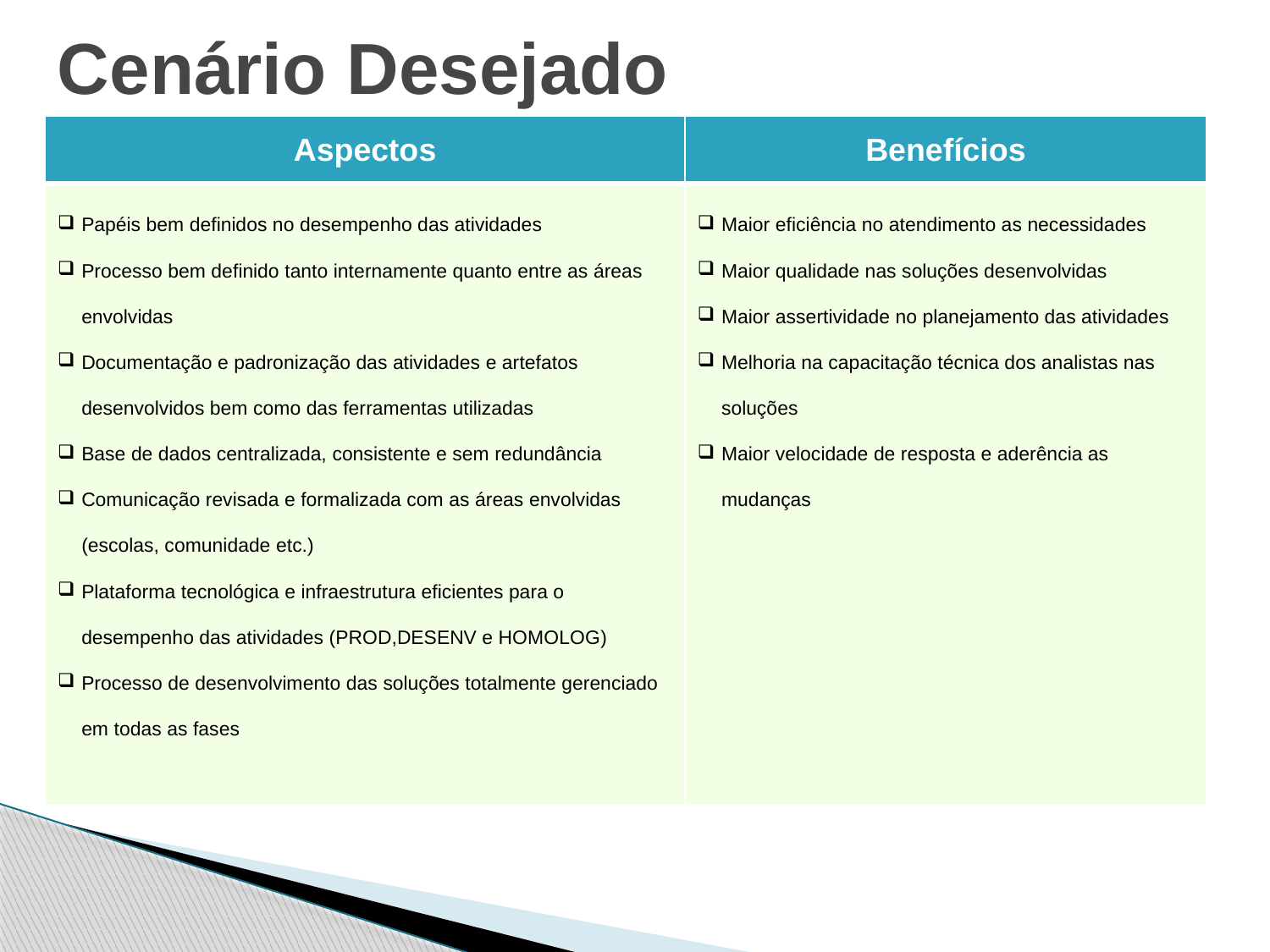

Cenário Desejado
| Aspectos | Benefícios |
| --- | --- |
| Papéis bem definidos no desempenho das atividades Processo bem definido tanto internamente quanto entre as áreas envolvidas Documentação e padronização das atividades e artefatos desenvolvidos bem como das ferramentas utilizadas Base de dados centralizada, consistente e sem redundância Comunicação revisada e formalizada com as áreas envolvidas (escolas, comunidade etc.) Plataforma tecnológica e infraestrutura eficientes para o desempenho das atividades (PROD,DESENV e HOMOLOG) Processo de desenvolvimento das soluções totalmente gerenciado em todas as fases | Maior eficiência no atendimento as necessidades Maior qualidade nas soluções desenvolvidas Maior assertividade no planejamento das atividades Melhoria na capacitação técnica dos analistas nas soluções Maior velocidade de resposta e aderência as mudanças |